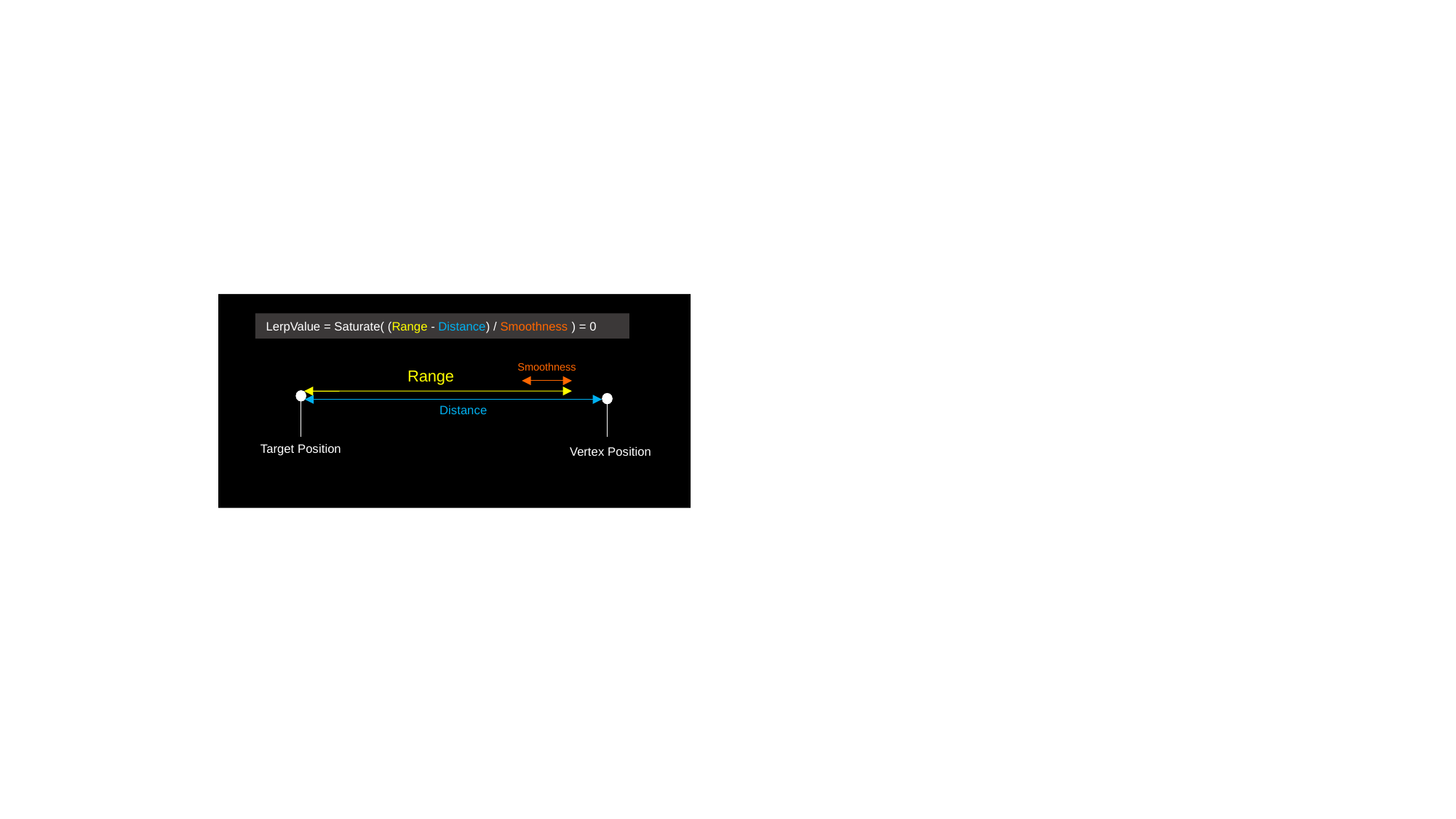

LerpValue = Saturate( (Range - Distance) / Smoothness ) = 0
Smoothness
Range

Vertex Position
Distance
Target Position